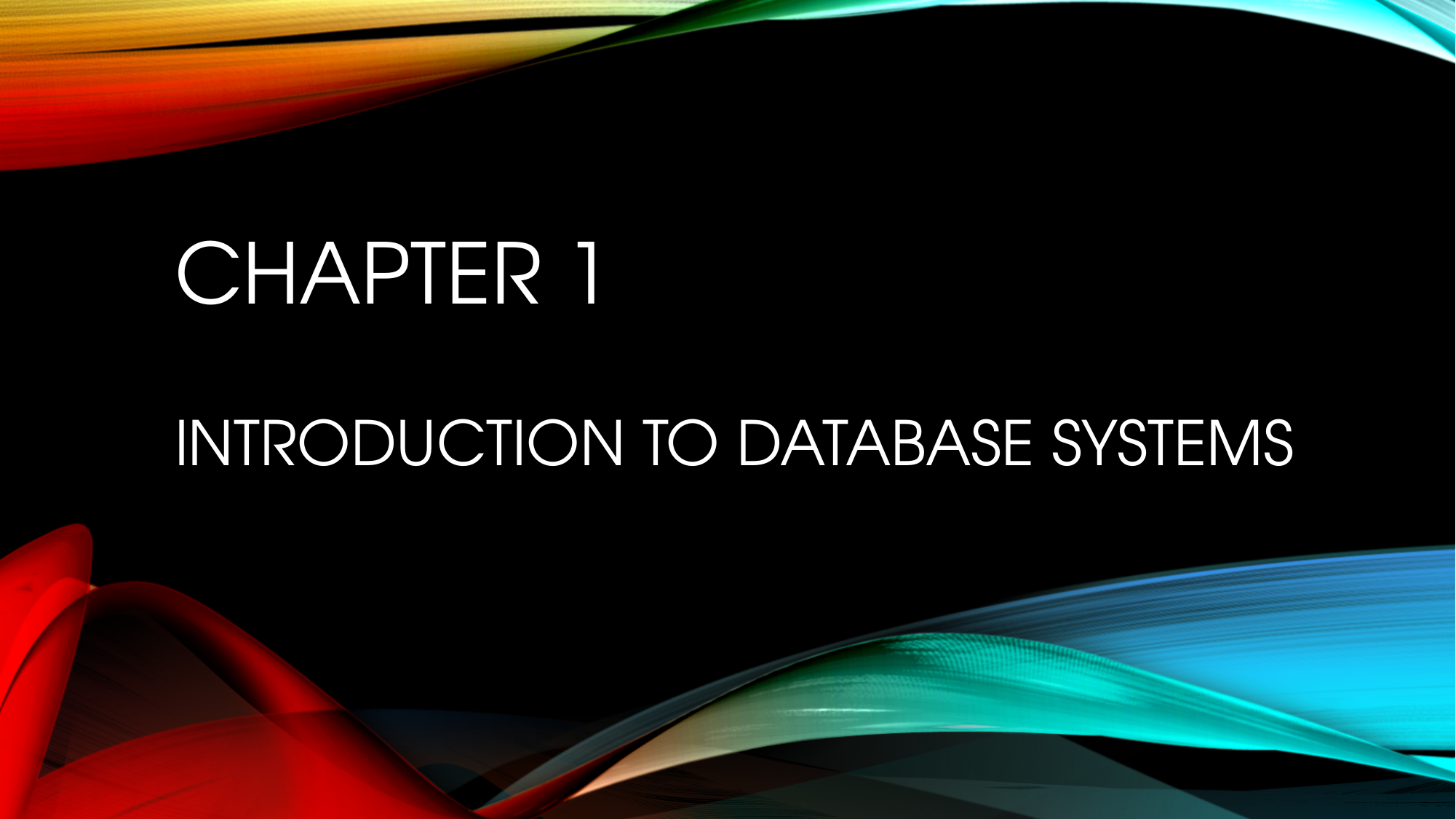

# Chapter 1 Introduction to Database Systems